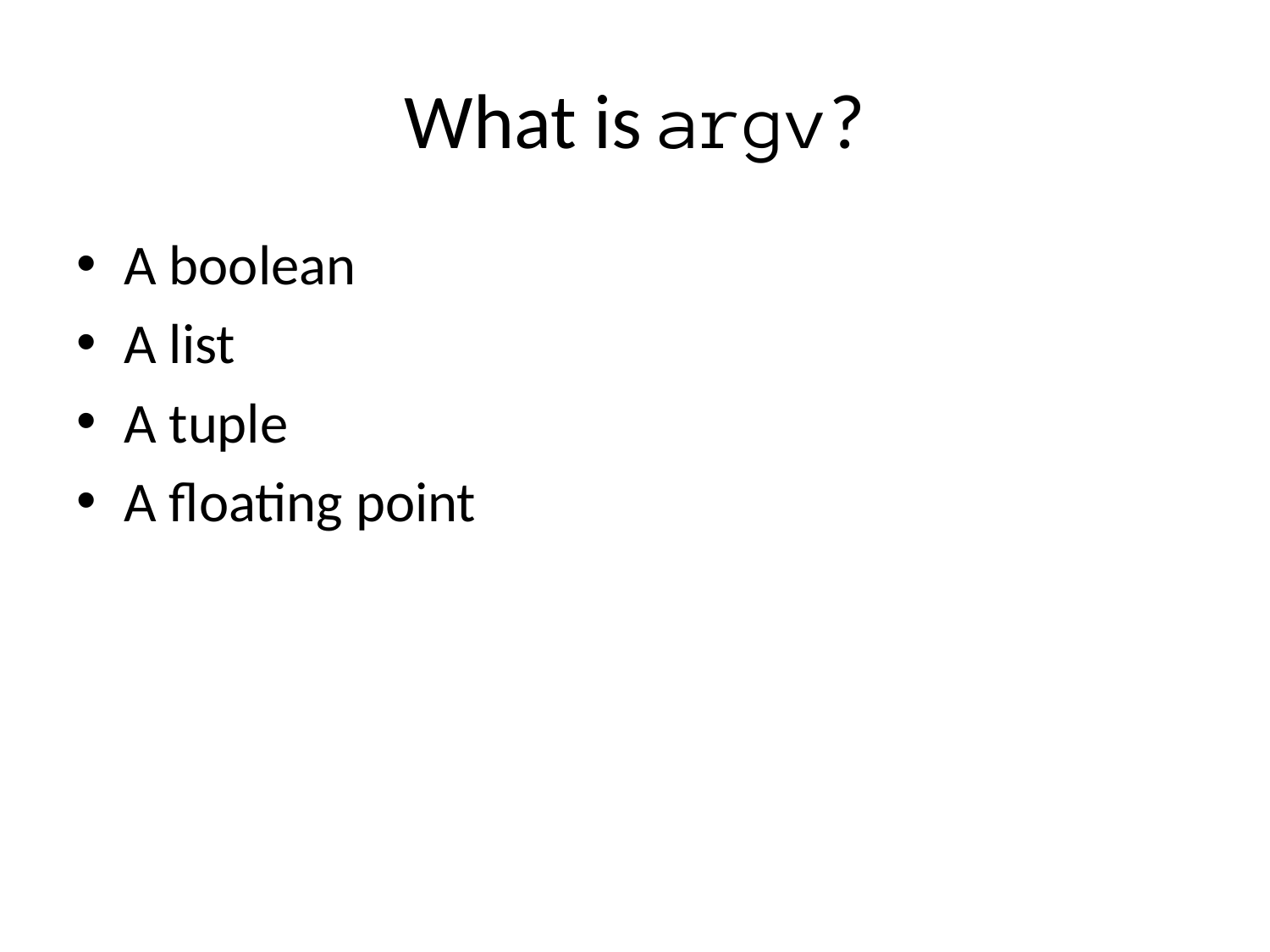

# What is argv?
A boolean
A list
A tuple
A floating point